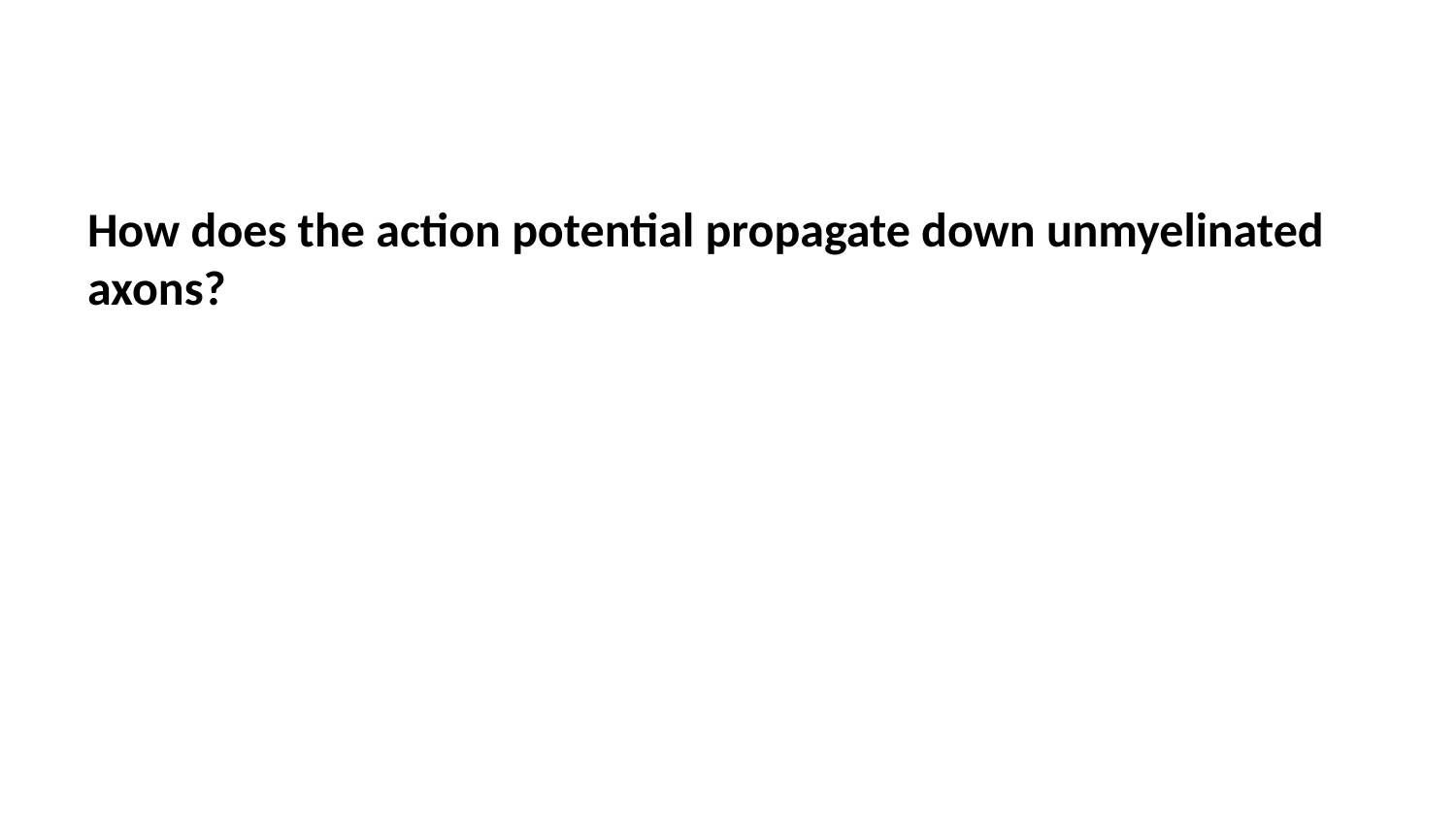

How does the action potential propagate down unmyelinated axons?